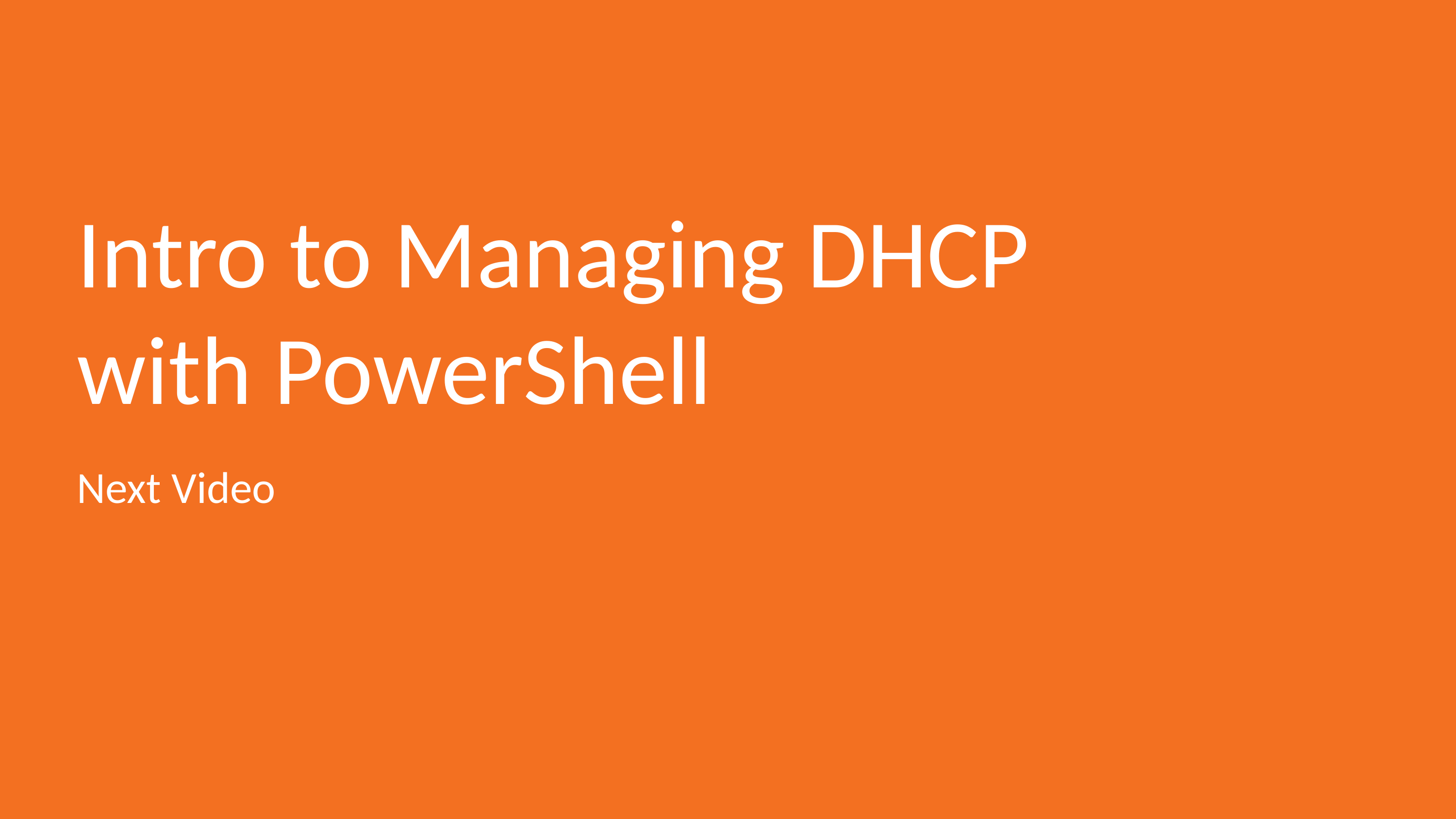

# Intro to Managing DHCP with PowerShell
Next Video